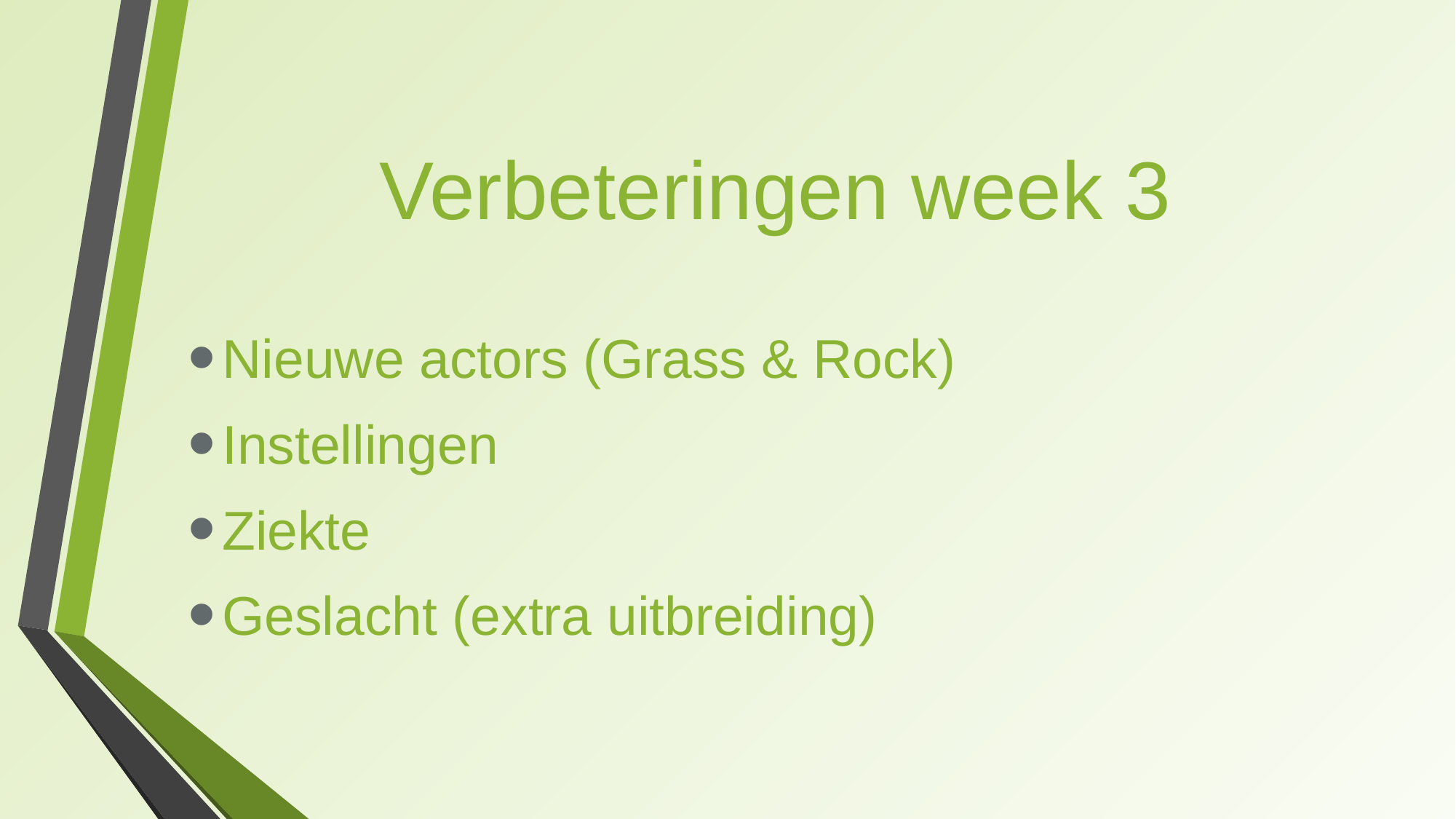

# Verbeteringen week 3
Nieuwe actors (Grass & Rock)
Instellingen
Ziekte
Geslacht (extra uitbreiding)